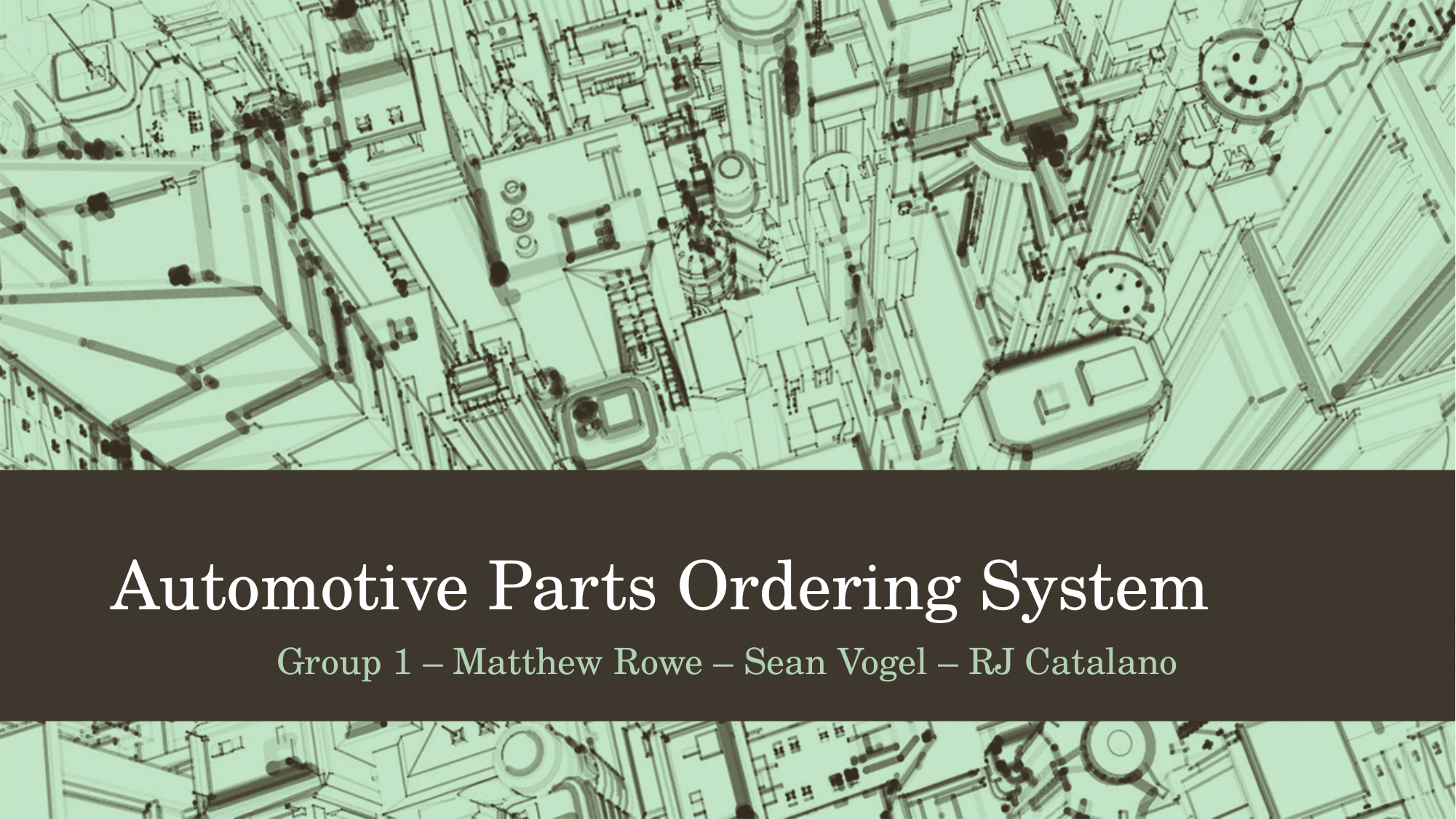

# Automotive Parts Ordering System
Group 1 – Matthew Rowe – Sean Vogel – RJ Catalano